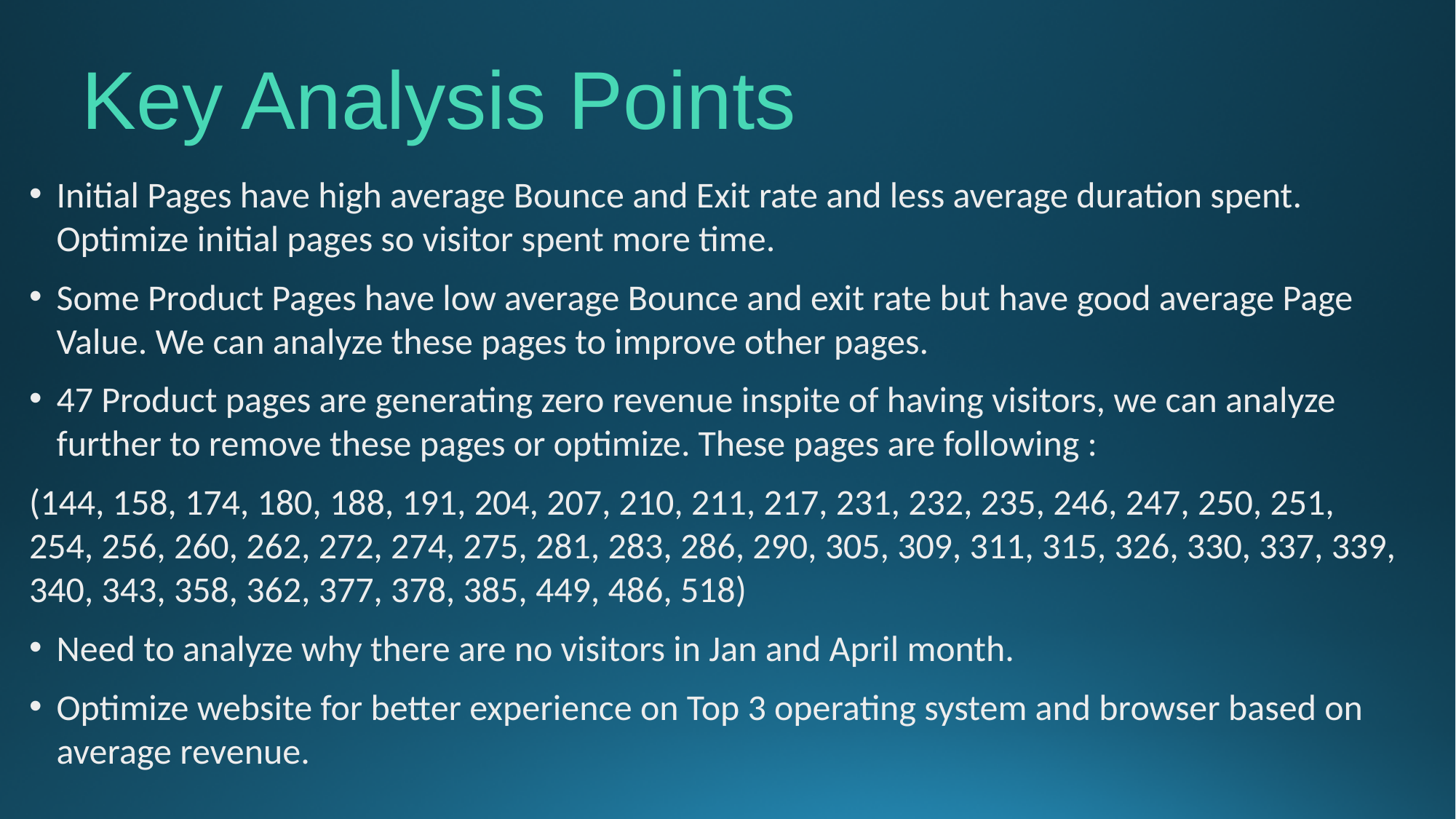

# Key Analysis Points
Initial Pages have high average Bounce and Exit rate and less average duration spent. Optimize initial pages so visitor spent more time.
Some Product Pages have low average Bounce and exit rate but have good average Page Value. We can analyze these pages to improve other pages.
47 Product pages are generating zero revenue inspite of having visitors, we can analyze further to remove these pages or optimize. These pages are following :
(144, 158, 174, 180, 188, 191, 204, 207, 210, 211, 217, 231, 232, 235, 246, 247, 250, 251, 254, 256, 260, 262, 272, 274, 275, 281, 283, 286, 290, 305, 309, 311, 315, 326, 330, 337, 339, 340, 343, 358, 362, 377, 378, 385, 449, 486, 518)
Need to analyze why there are no visitors in Jan and April month.
Optimize website for better experience on Top 3 operating system and browser based on average revenue.